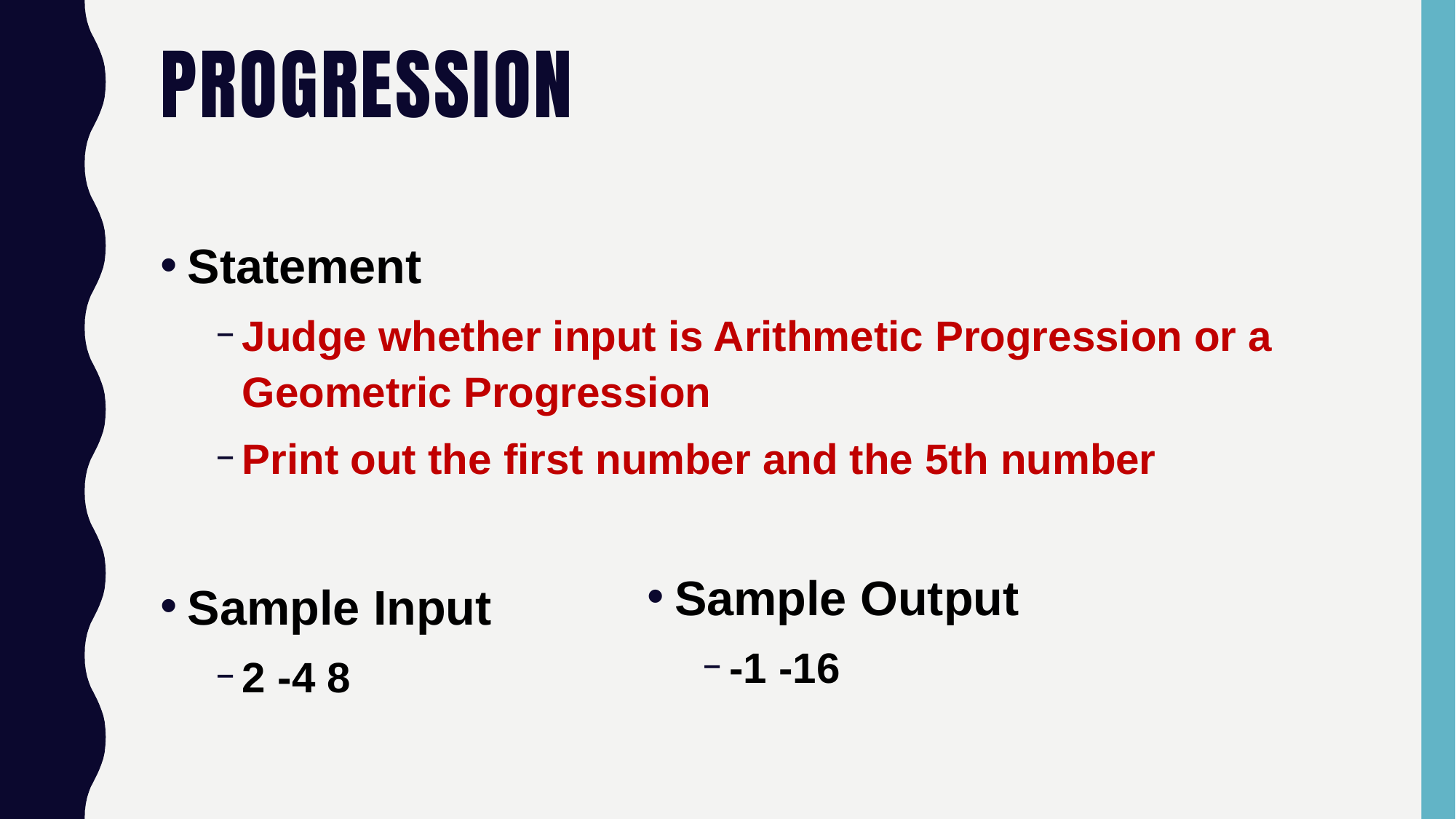

# Progression
Statement
Judge whether input is Arithmetic Progression or a Geometric Progression
Print out the first number and the 5th number

Sample Input
2 -4 8
Sample Output
-1 -16